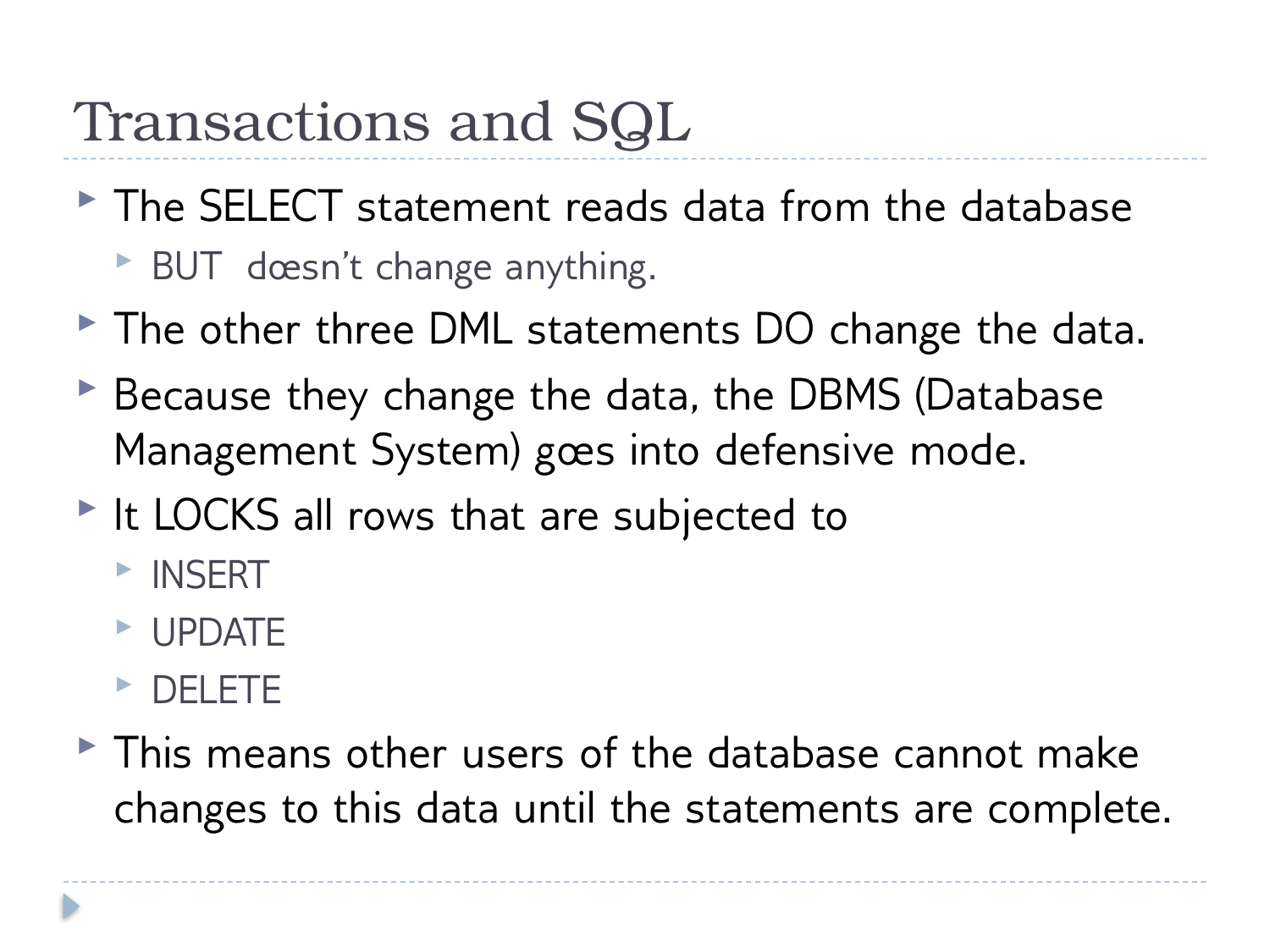

# Transactions and SQL
The SELECT statement reads data from the database
BUT  doesn’t change anything.
The other three DML statements DO change the data.
Because they change the data, the DBMS (Database Management System) goes into defensive mode.
It LOCKS all rows that are subjected to
INSERT
UPDATE
DELETE
This means other users of the database cannot make changes to this data until the statements are complete.